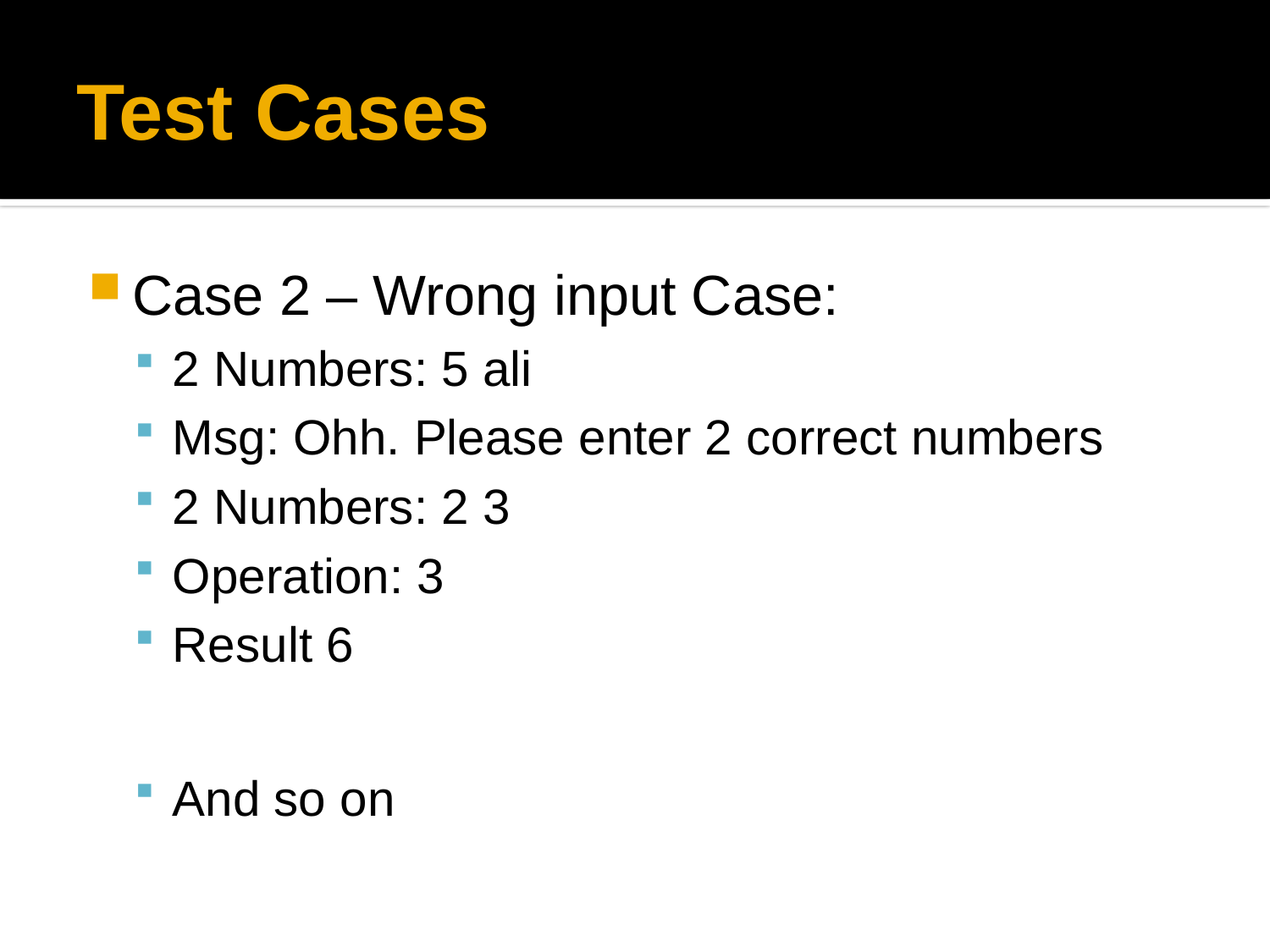

# Test Cases
Case 2 – Wrong input Case:
2 Numbers: 5 ali
Msg: Ohh. Please enter 2 correct numbers
2 Numbers: 2 3
Operation: 3
Result 6

And so on